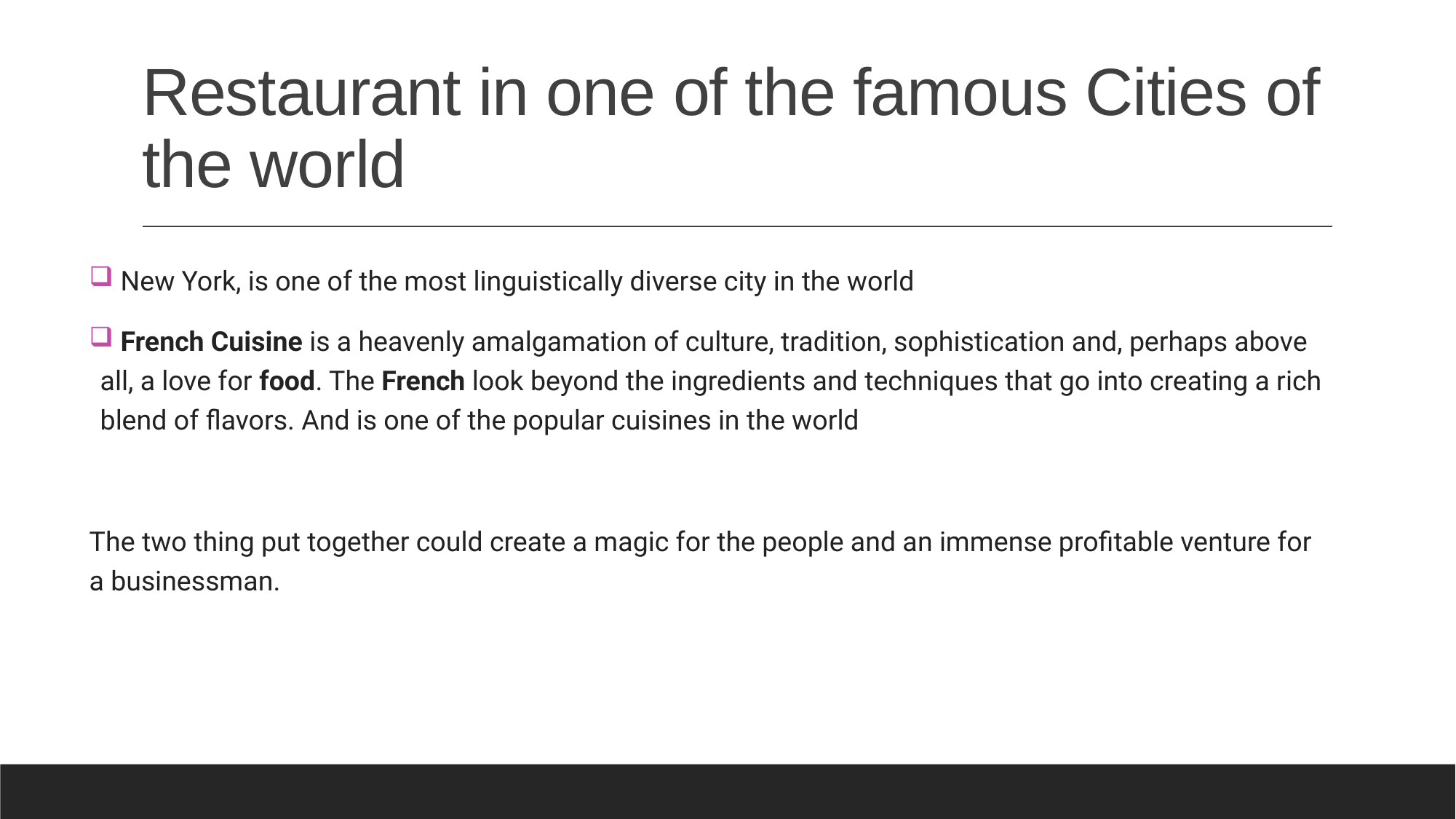

# Restaurant in one of the famous Cities of the world
 New York, is one of the most linguistically diverse city in the world
 French Cuisine is a heavenly amalgamation of culture, tradition, sophistication and, perhaps above all, a love for food. The French look beyond the ingredients and techniques that go into creating a rich blend of flavors. And is one of the popular cuisines in the world

The two thing put together could create a magic for the people and an immense profitable venture for a businessman.